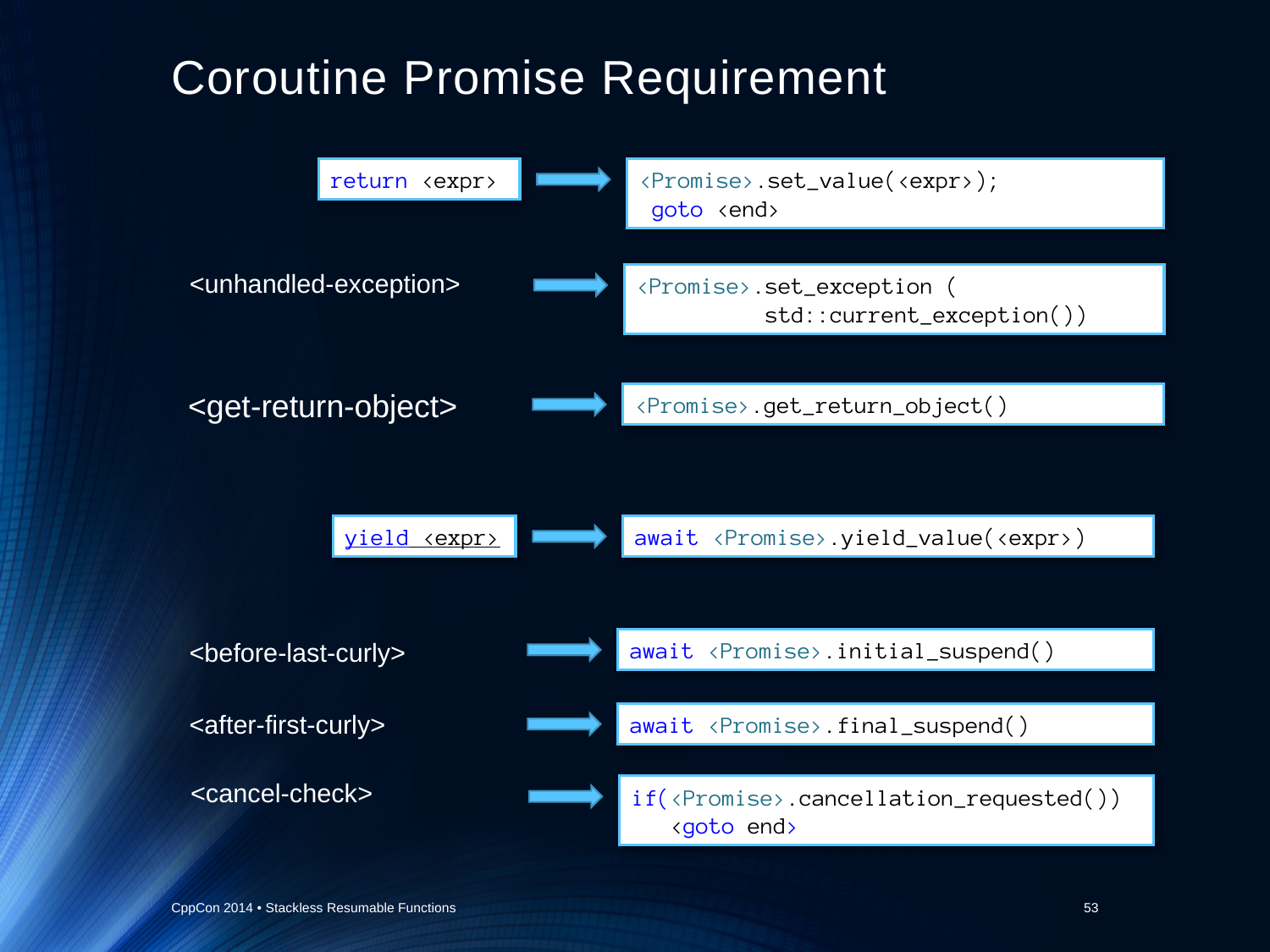

# Coroutine Promise Requirement
return <expr>

<Promise>.set_value(<expr>);
 goto <end>

<Promise>.set_exception (
          std::current_exception())
<unhandled-exception>

<Promise>.get_return_object()
<get-return-object>
yield <expr>

await <Promise>.yield_value(<expr>)

await <Promise>.initial_suspend()
<before-last-curly>

await <Promise>.final_suspend()
<after-first-curly>
<cancel-check>

if(<Promise>.cancellation_requested())
   <goto end>
CppCon 2014 • Stackless Resumable Functions
53